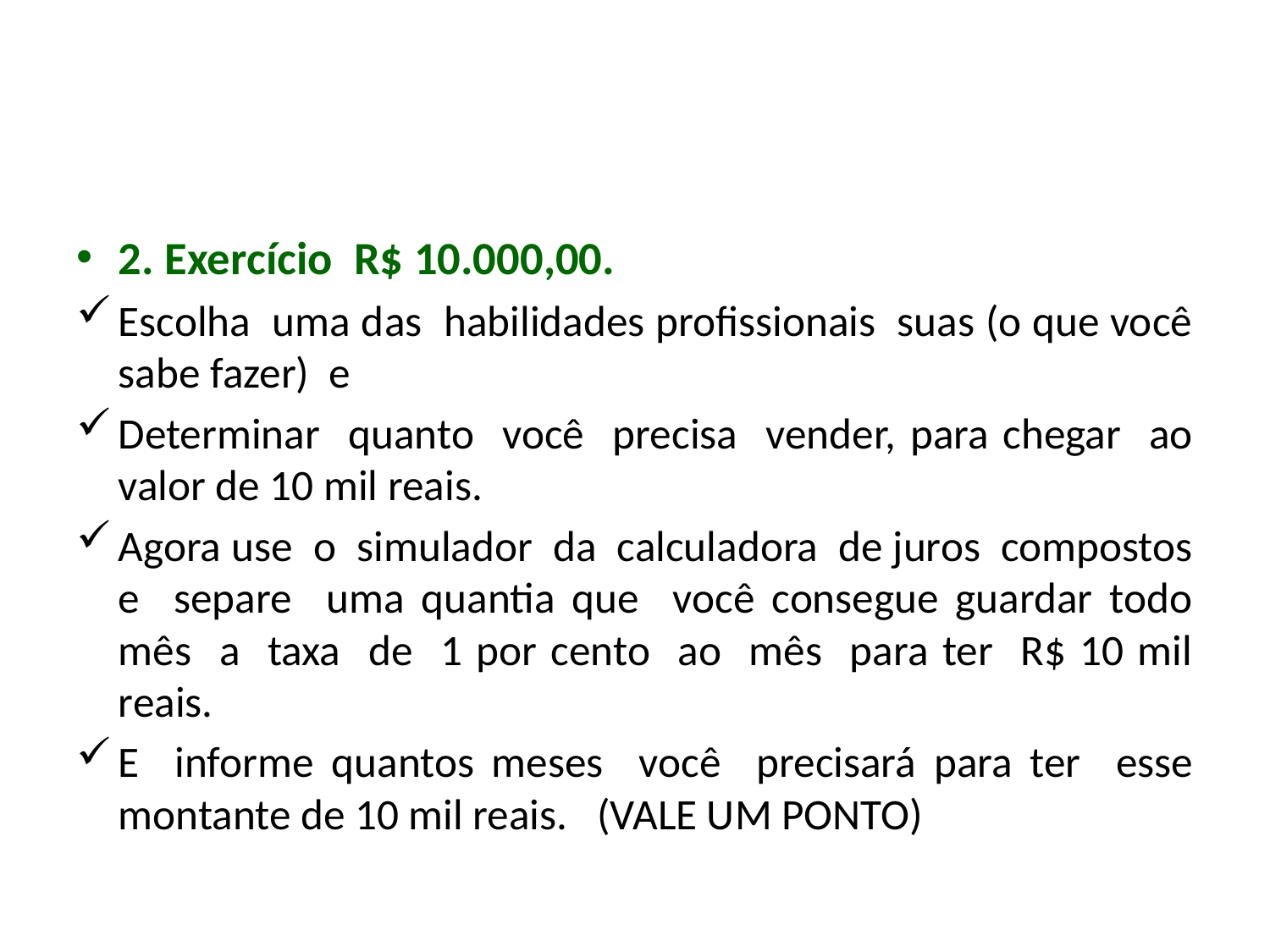

2. Exercício  R$ 10.000,00.
Escolha  uma das  habilidades profissionais  suas (o que você sabe fazer)  e
Determinar  quanto  você  precisa  vender, para chegar  ao valor de 10 mil reais.
Agora use  o  simulador  da  calculadora  de juros  compostos e  separe  uma quantia que  você consegue guardar todo mês  a  taxa  de  1 por cento  ao  mês  para ter  R$ 10 mil reais.
E  informe quantos meses  você  precisará para ter  esse montante de 10 mil reais.   (VALE UM PONTO)